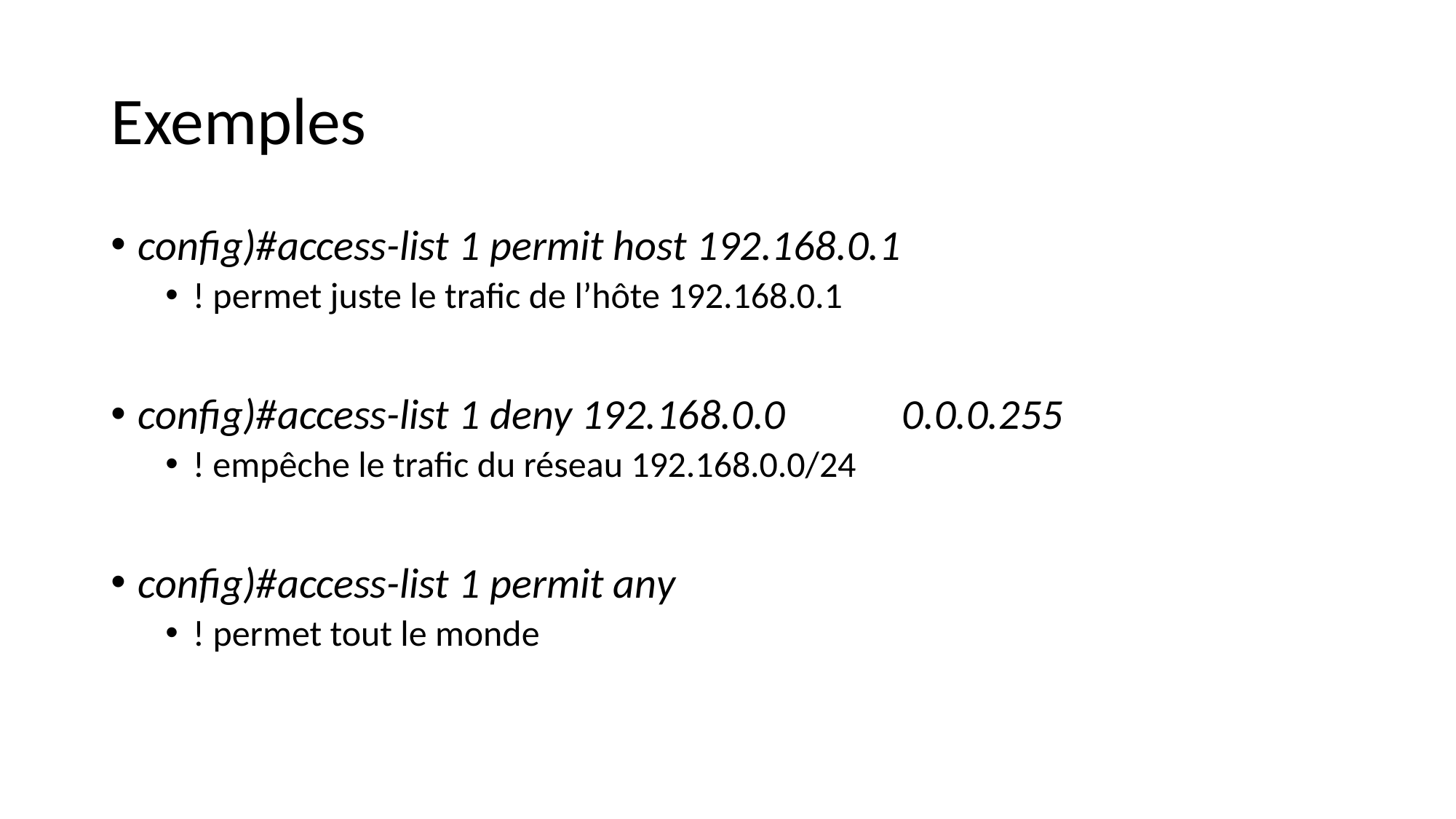

# Exemples
config)#access-list 1 permit host 192.168.0.1
! permet juste le trafic de l’hôte 192.168.0.1

config)#access-list 1 deny 192.168.0.0 	0.0.0.255
! empêche le trafic du réseau 192.168.0.0/24

config)#access-list 1 permit any
! permet tout le monde